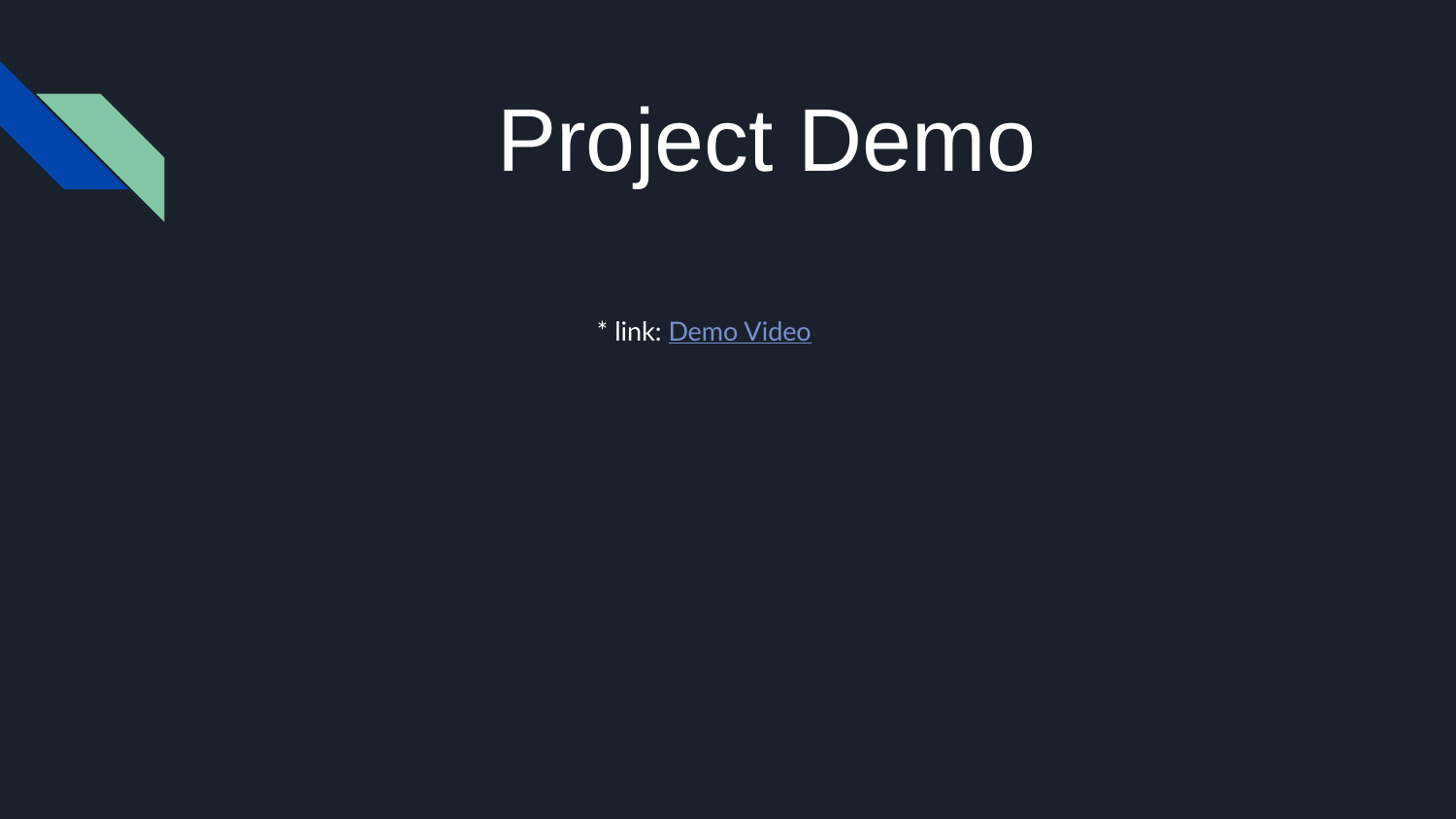

# Project Demo
* link: Demo Video